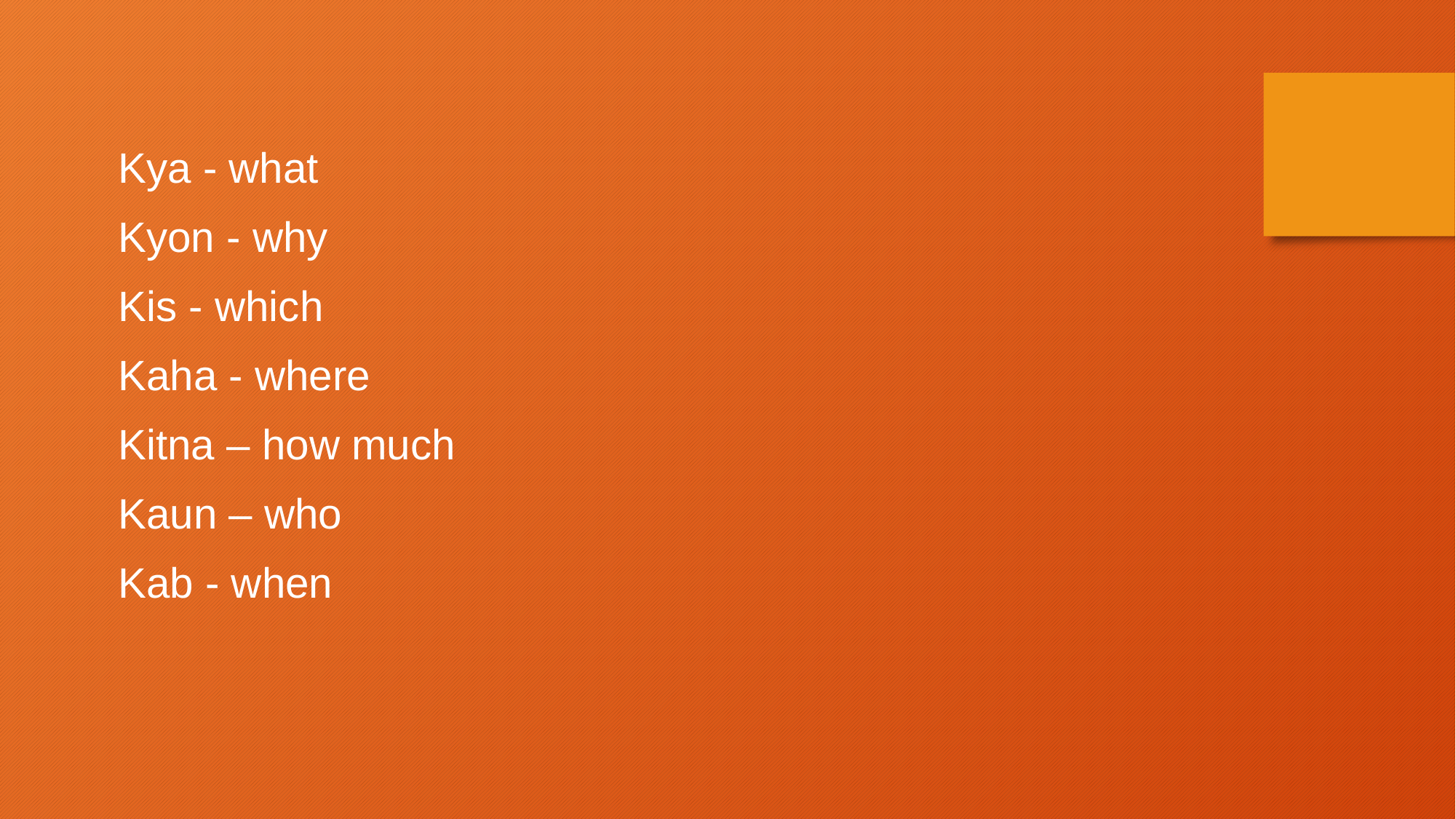

Kya - what
Kyon - why
Kis - which
Kaha - where
Kitna – how much
Kaun – who
Kab - when